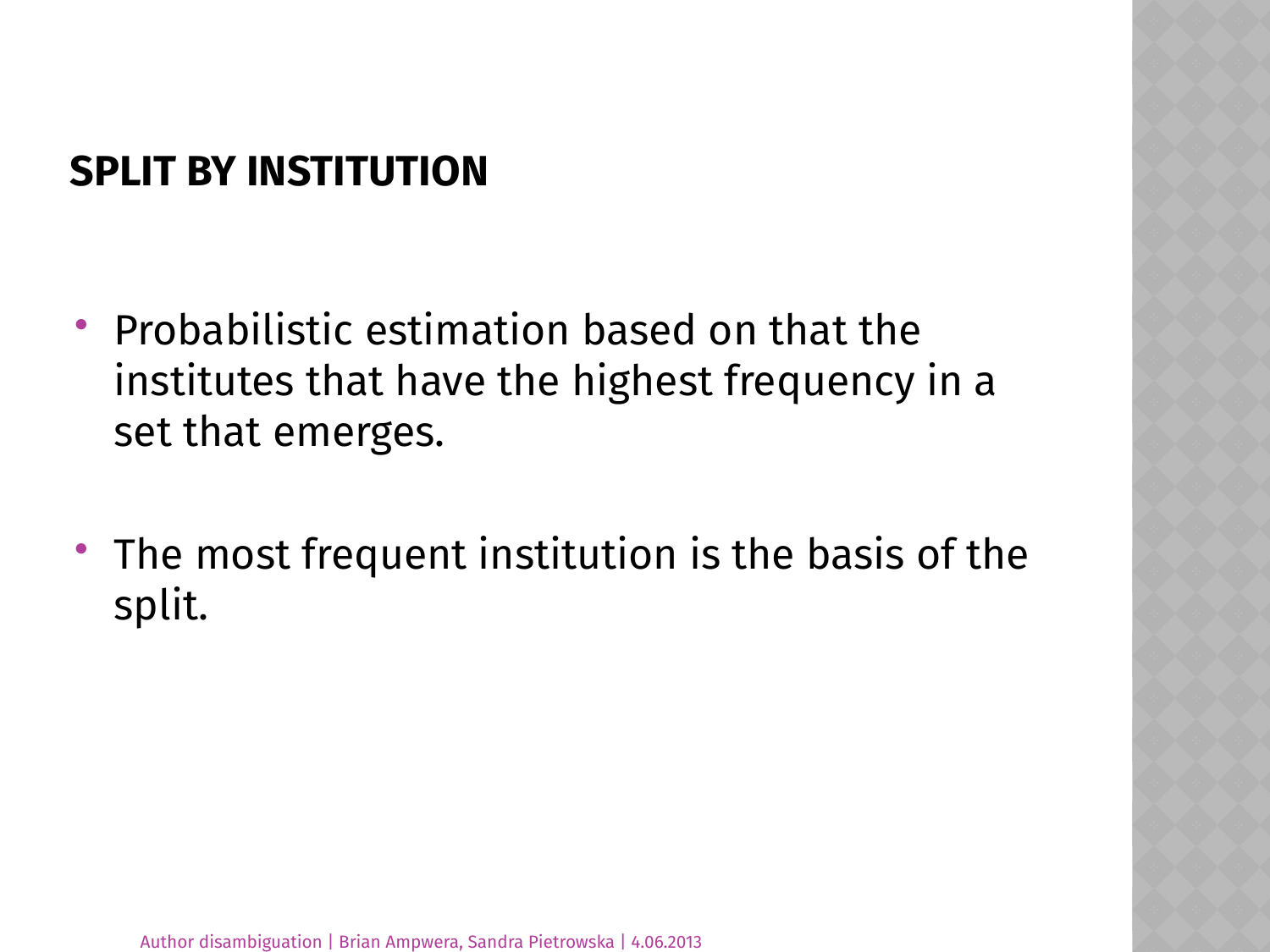

# SPLIT BY INSTITUTION
Probabilistic estimation based on that the institutes that have the highest frequency in a set that emerges.

The most frequent institution is the basis of the split.
Author disambiguation | Brian Ampwera, Sandra Pietrowska | 4.06.2013